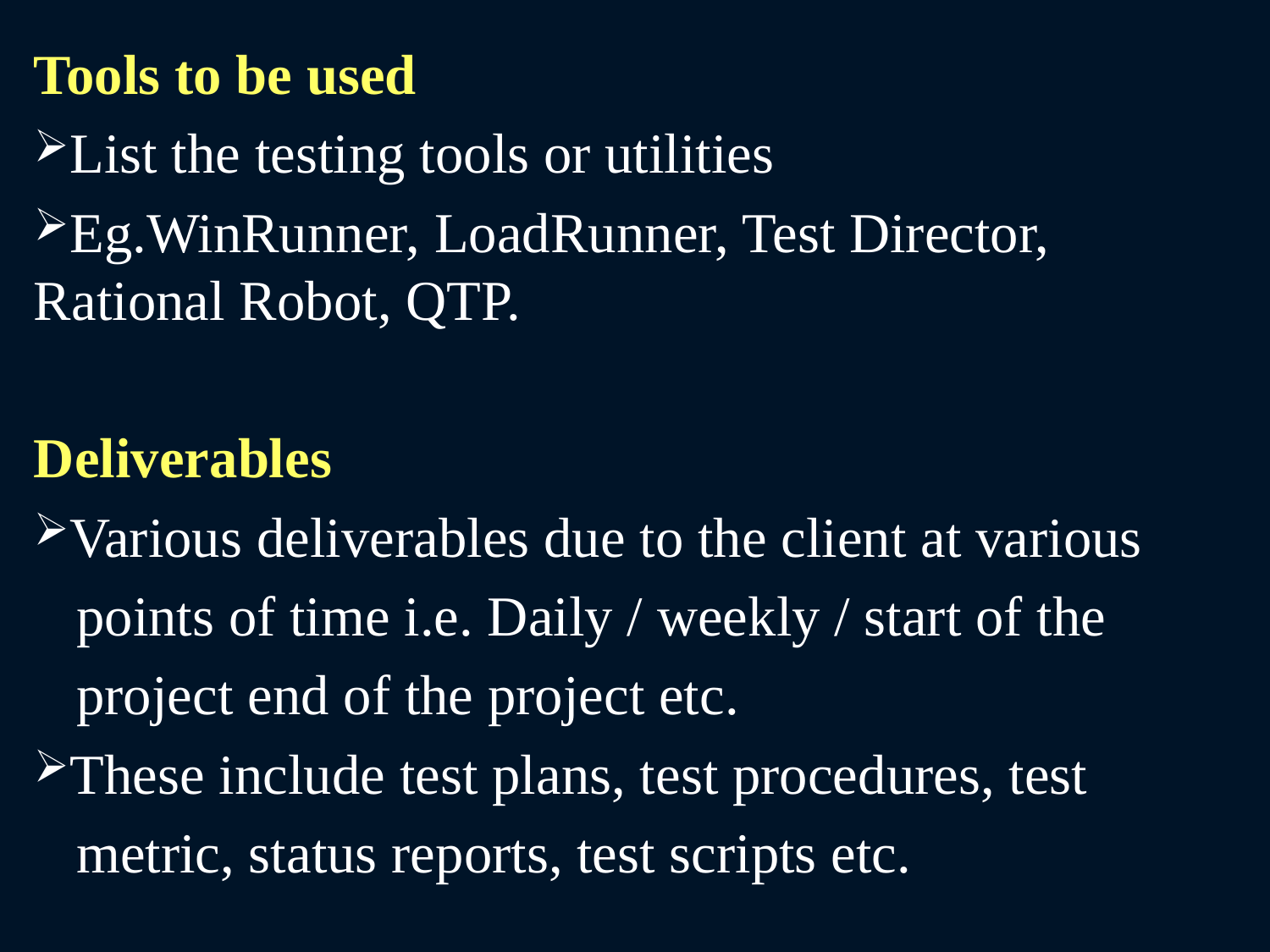

Tools to be used
List the testing tools or utilities
Eg.WinRunner, LoadRunner, Test Director, Rational Robot, QTP.

Deliverables
Various deliverables due to the client at various
   points of time i.e. Daily / weekly / start of the
   project end of the project etc.
These include test plans, test procedures, test
   metric, status reports, test scripts etc.